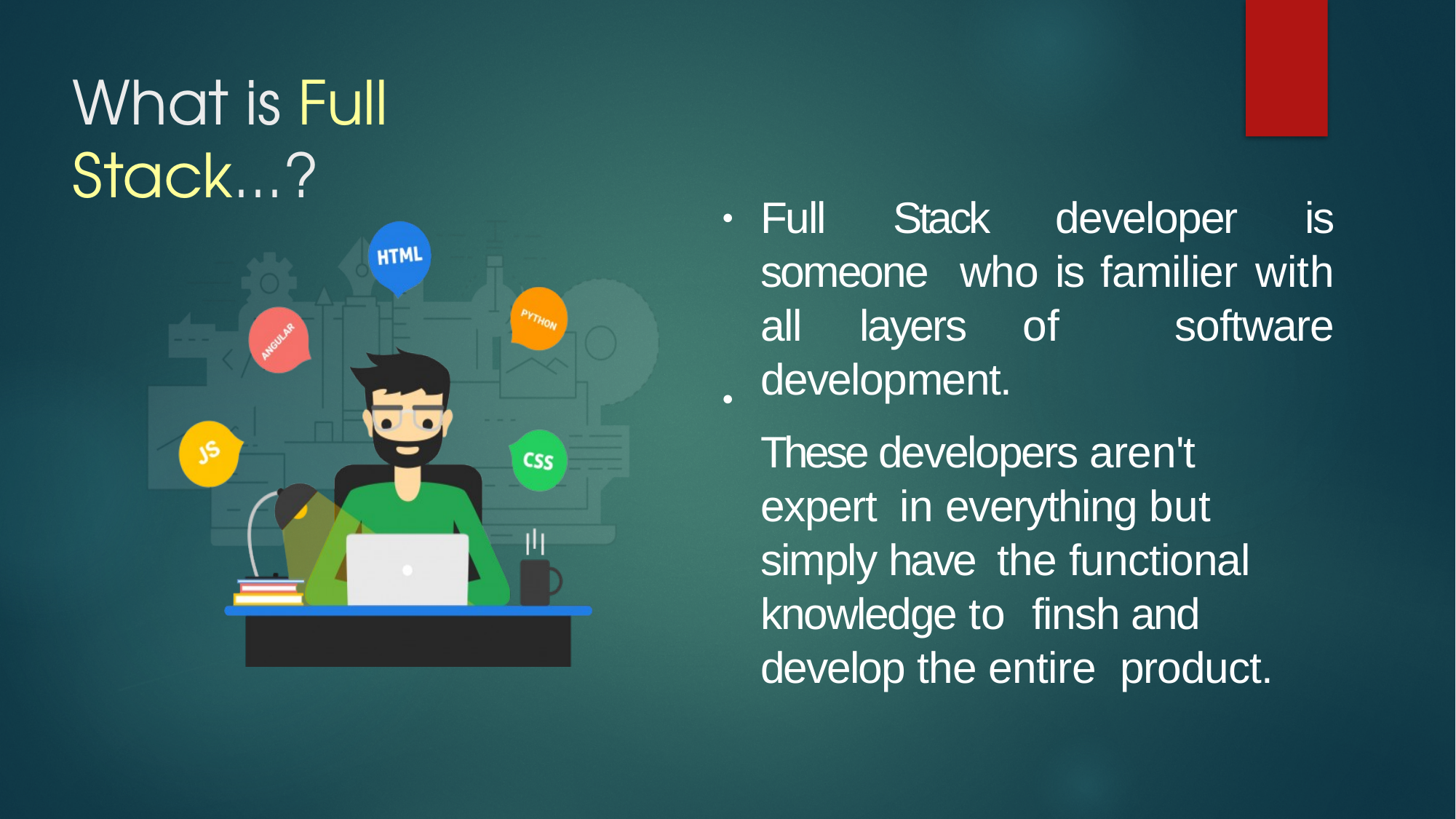

# What is Full Stack...?
Full Stack developer is someone  who is familier with all layers of  software development.
These developers aren't expert  in everything but simply have  the functional knowledge to  finsh and develop the entire  product.

●
●